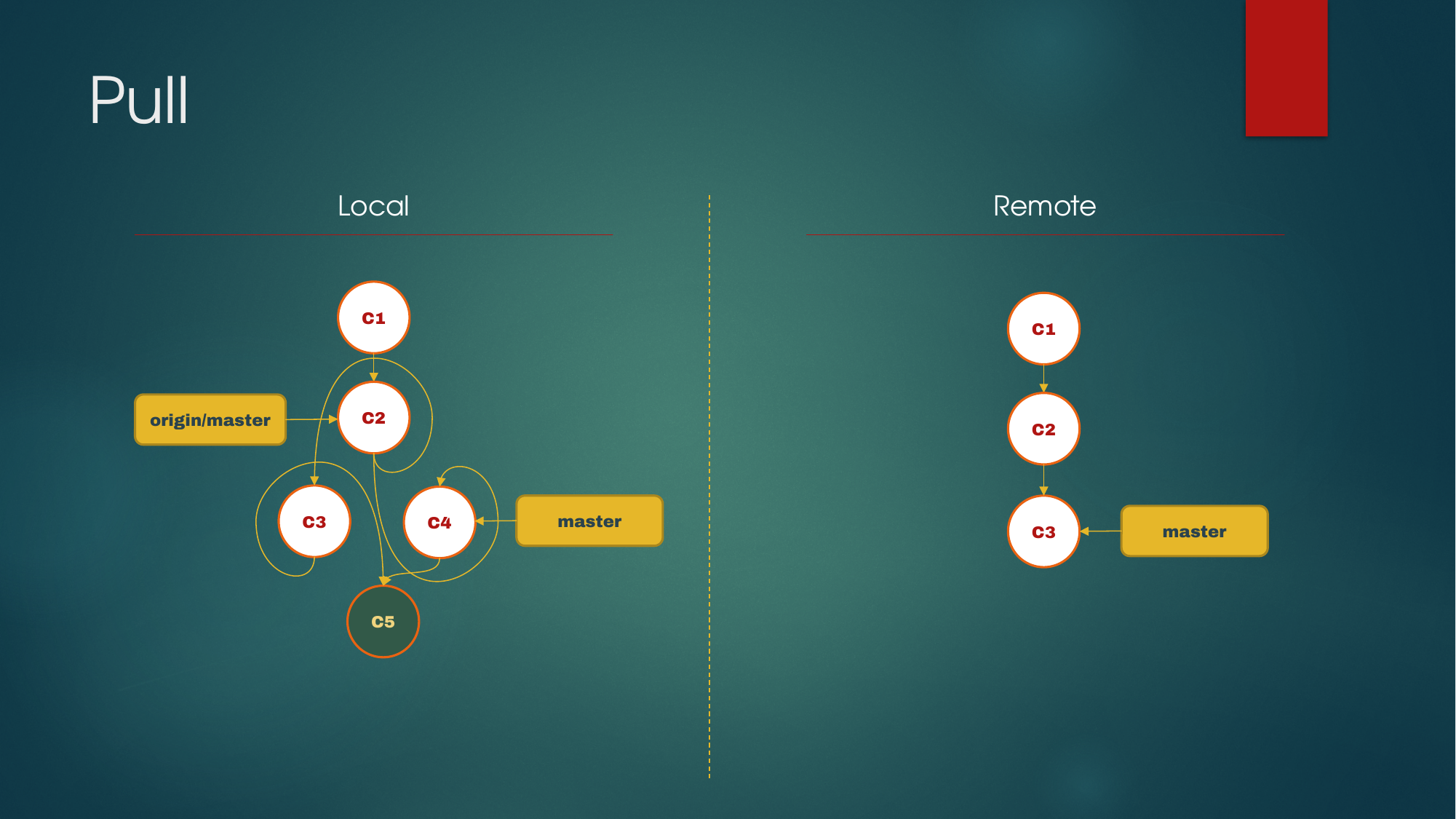

# Pull
Local
Remote
C1
C1
C2
C2
origin/master
C3
C4
master
C3
master
C5